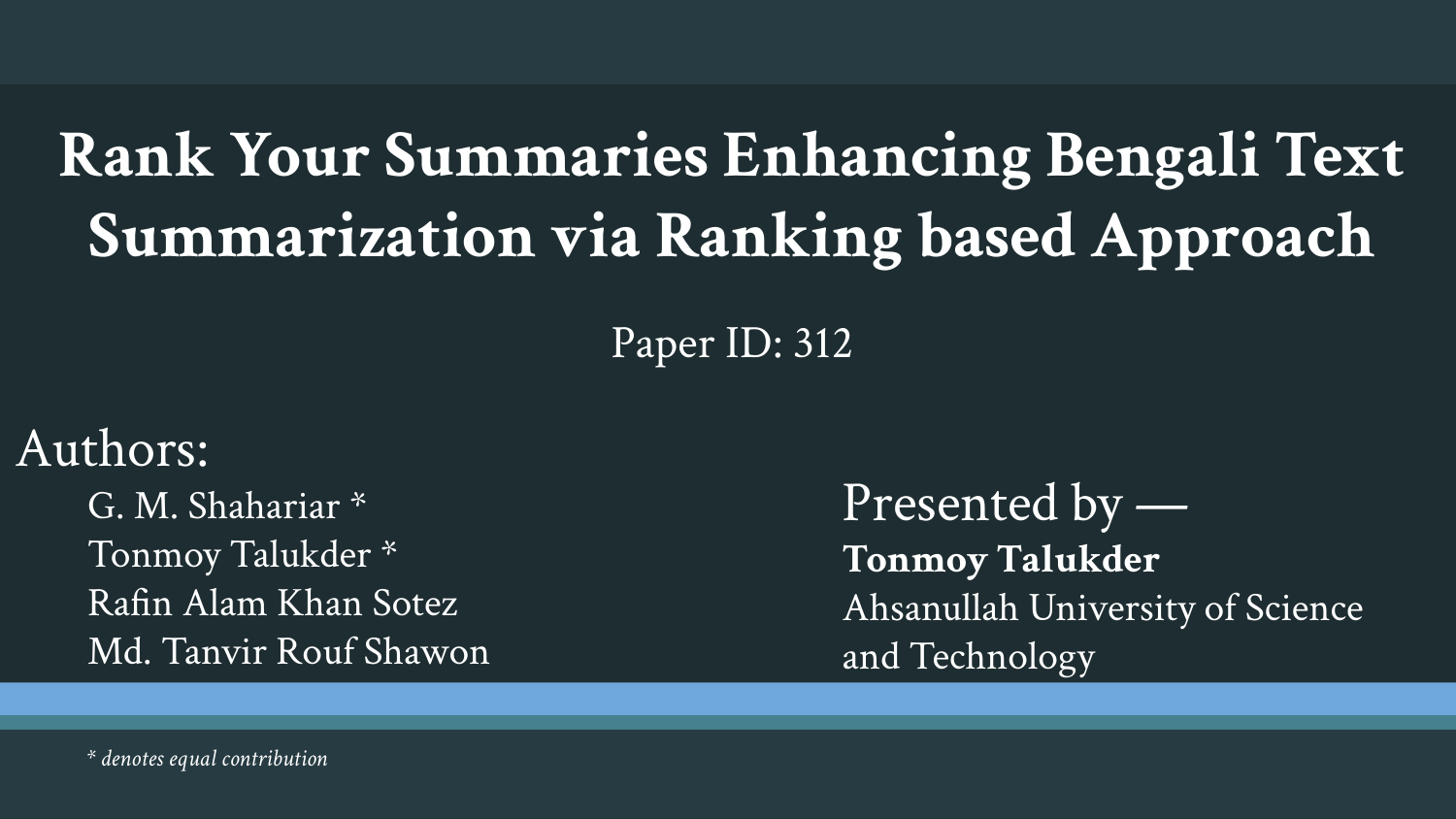

# Rank Your Summaries Enhancing Bengali Text Summarization via Ranking based Approach
Paper ID: 312
Authors:
G. M. Shahariar *
Tonmoy Talukder *
Rafin Alam Khan Sotez
Md. Tanvir Rouf Shawon

* denotes equal contribution
Presented by —
Tonmoy Talukder
Ahsanullah University of Science and Technology